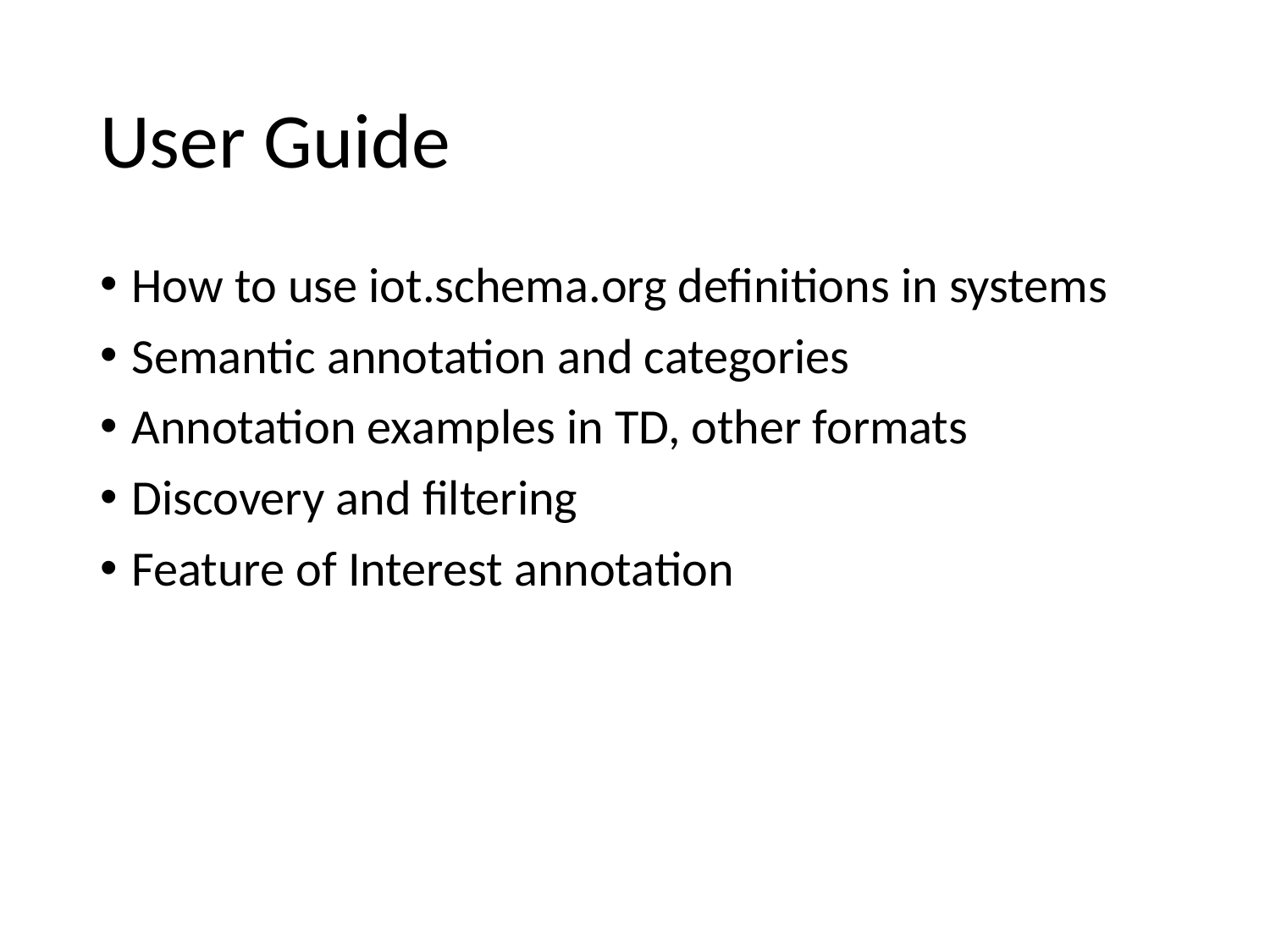

# User Guide
How to use iot.schema.org definitions in systems
Semantic annotation and categories
Annotation examples in TD, other formats
Discovery and filtering
Feature of Interest annotation